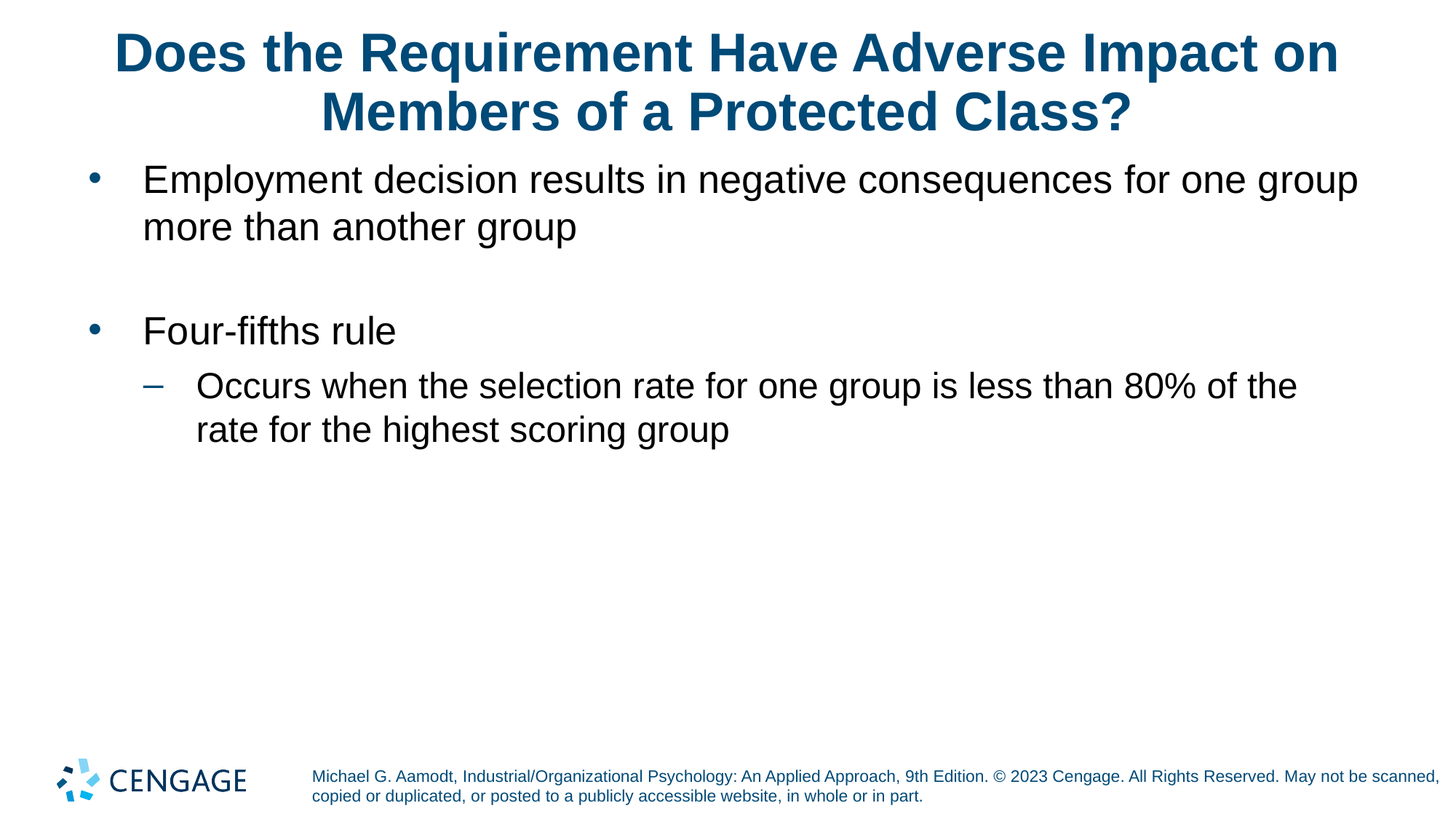

# Does the Requirement Have Adverse Impact on Members of a Protected Class?
Employment decision results in negative consequences for one group more than another group
Four-fifths rule
Occurs when the selection rate for one group is less than 80% of the rate for the highest scoring group